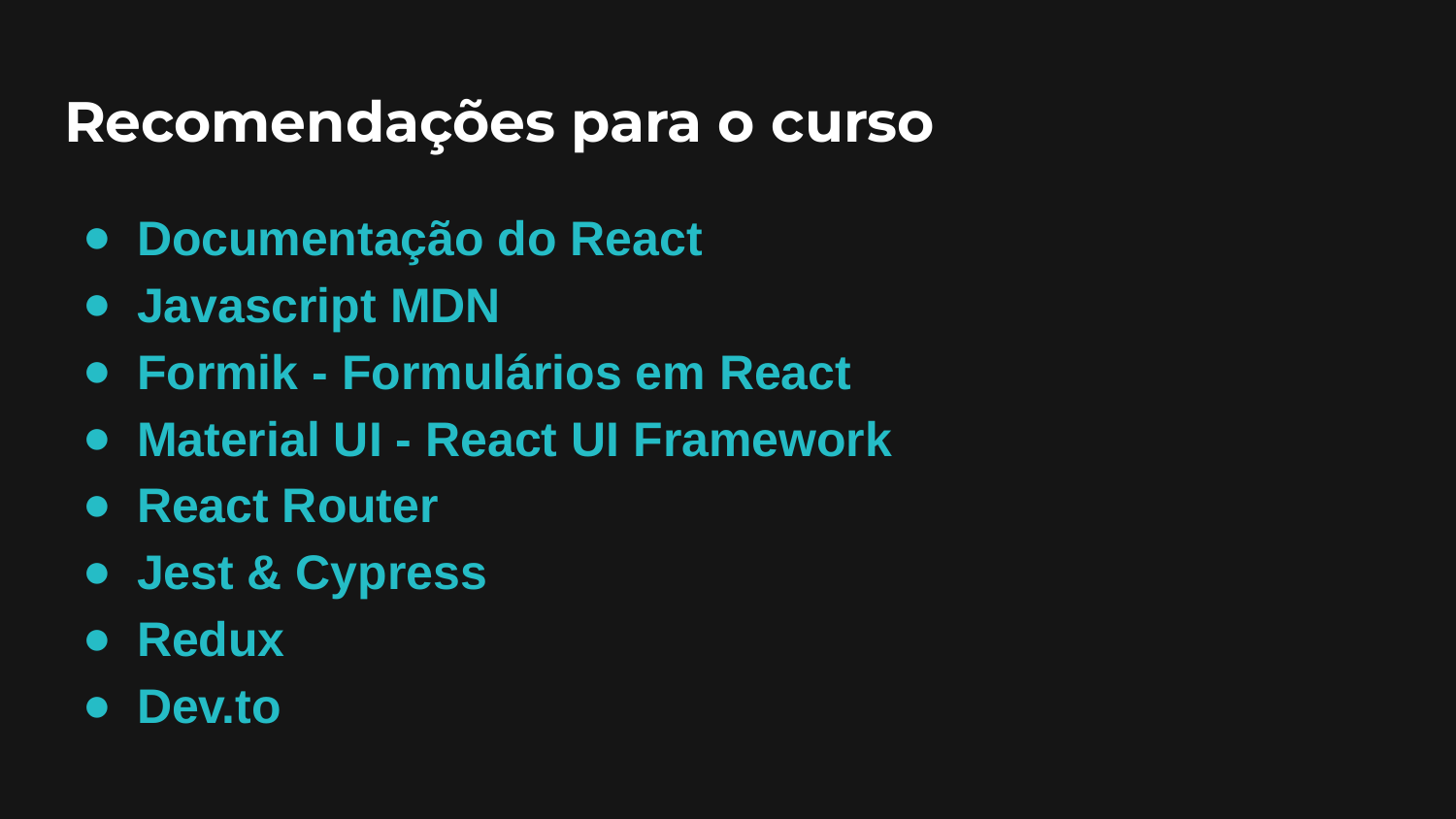

# Recomendações para o curso
Documentação do React
Javascript MDN
Formik - Formulários em React
Material UI - React UI Framework
React Router
Jest & Cypress
Redux
Dev.to